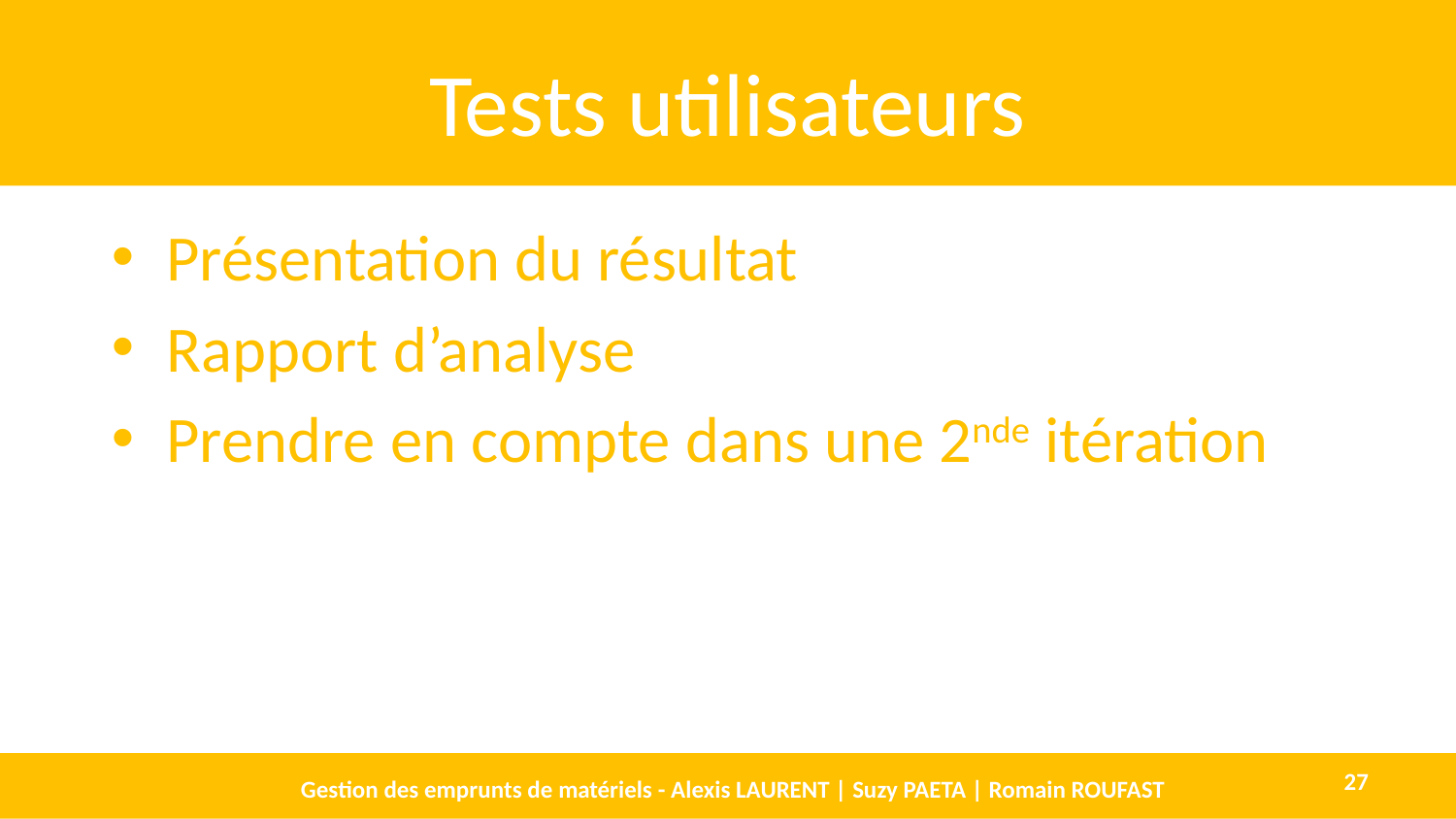

# Tests utilisateurs

Présentation du résultat
Rapport d’analyse
Prendre en compte dans une 2nde itération

Gestion des emprunts de matériels - Alexis LAURENT | Suzy PAETA | Romain ROUFAST
27